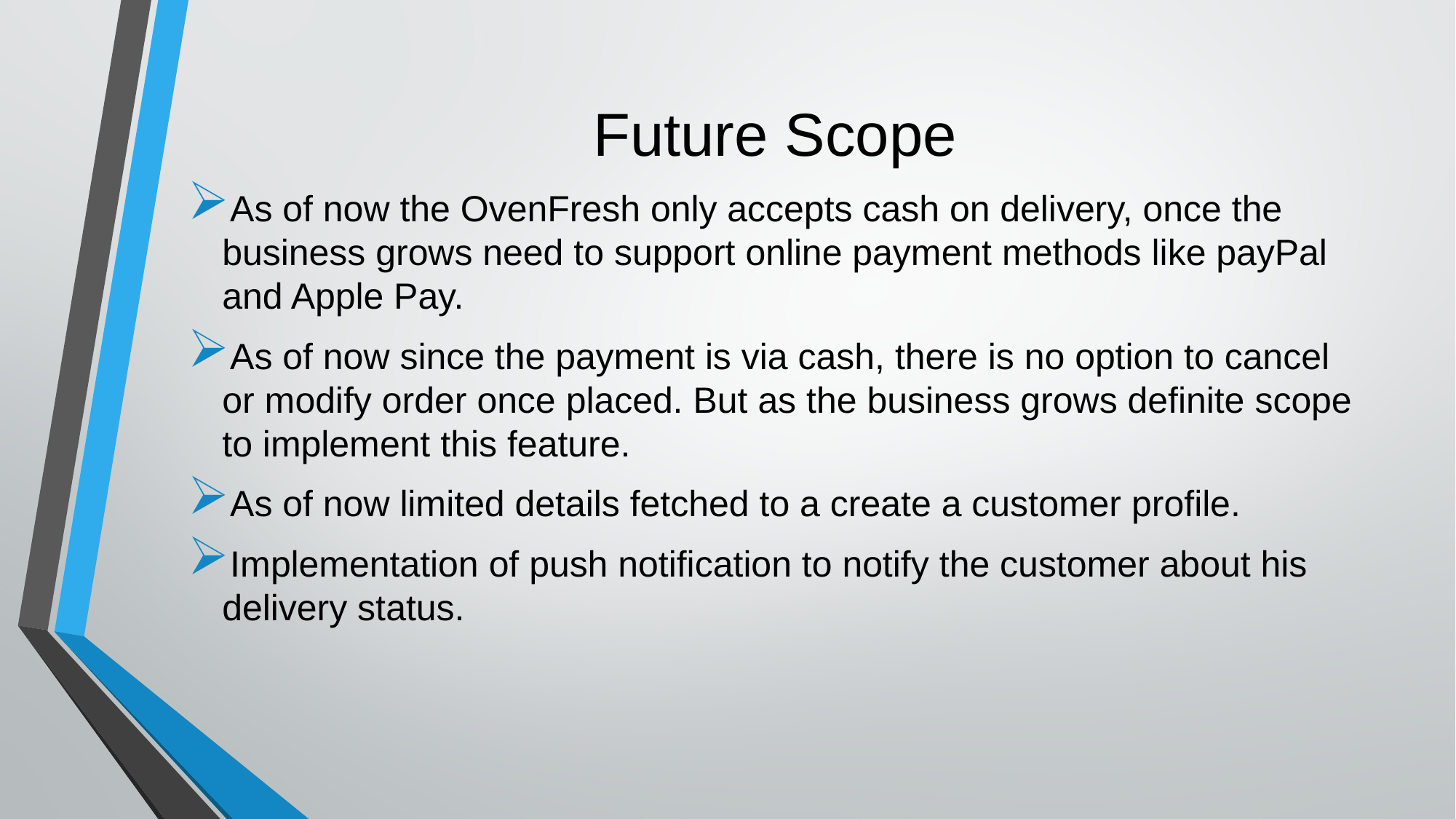

# Future Scope
As of now the OvenFresh only accepts cash on delivery, once the business grows need to support online payment methods like payPal and Apple Pay.
As of now since the payment is via cash, there is no option to cancel or modify order once placed. But as the business grows definite scope to implement this feature.
As of now limited details fetched to a create a customer profile.
Implementation of push notification to notify the customer about his delivery status.